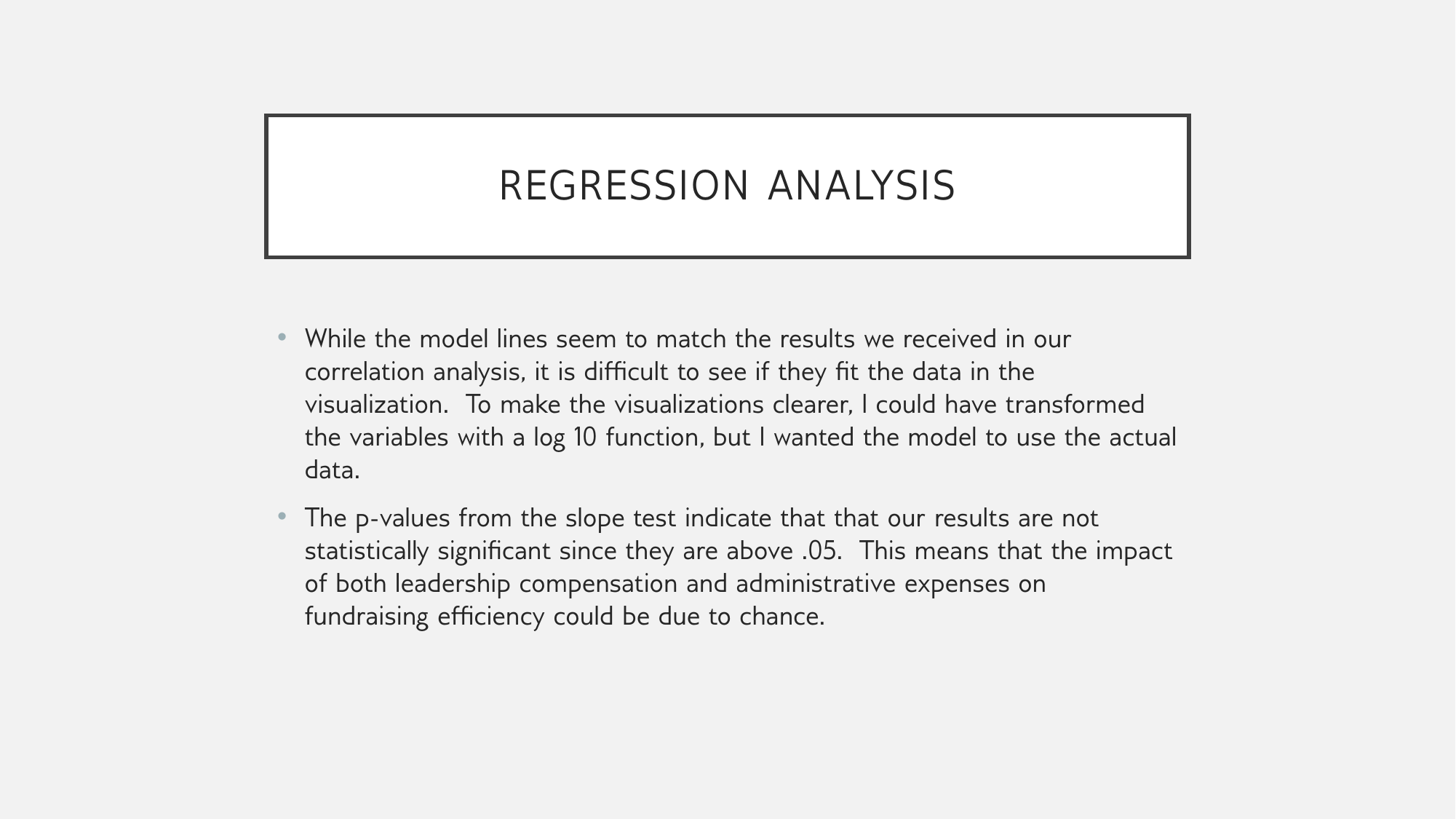

# Regression analysis
While the model lines seem to match the results we received in our correlation analysis, it is difficult to see if they fit the data in the visualization.  To make the visualizations clearer, I could have transformed the variables with a log 10 function, but I wanted the model to use the actual data.
The p-values from the slope test indicate that that our results are not statistically significant since they are above .05.  This means that the impact of both leadership compensation and administrative expenses on fundraising efficiency could be due to chance.